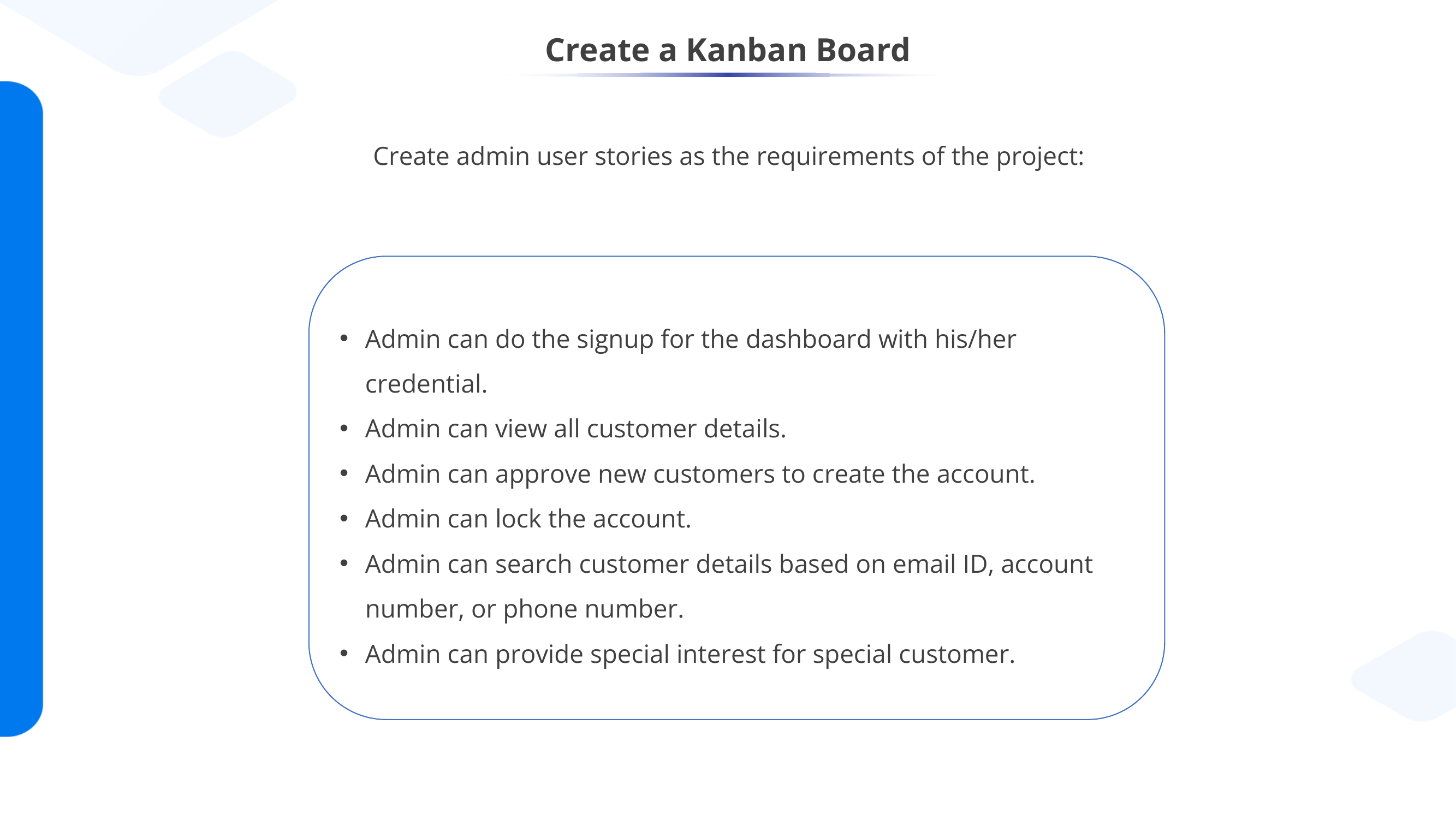

# Create a Kanban Board

Create admin user stories as the requirements of the project:
Admin can do the signup for the dashboard with his/her credential.
Admin can view all customer details.
Admin can approve new customers to create the account.
Admin can lock the account.
Admin can search customer details based on email ID, account number, or phone number.
Admin can provide special interest for special customer.